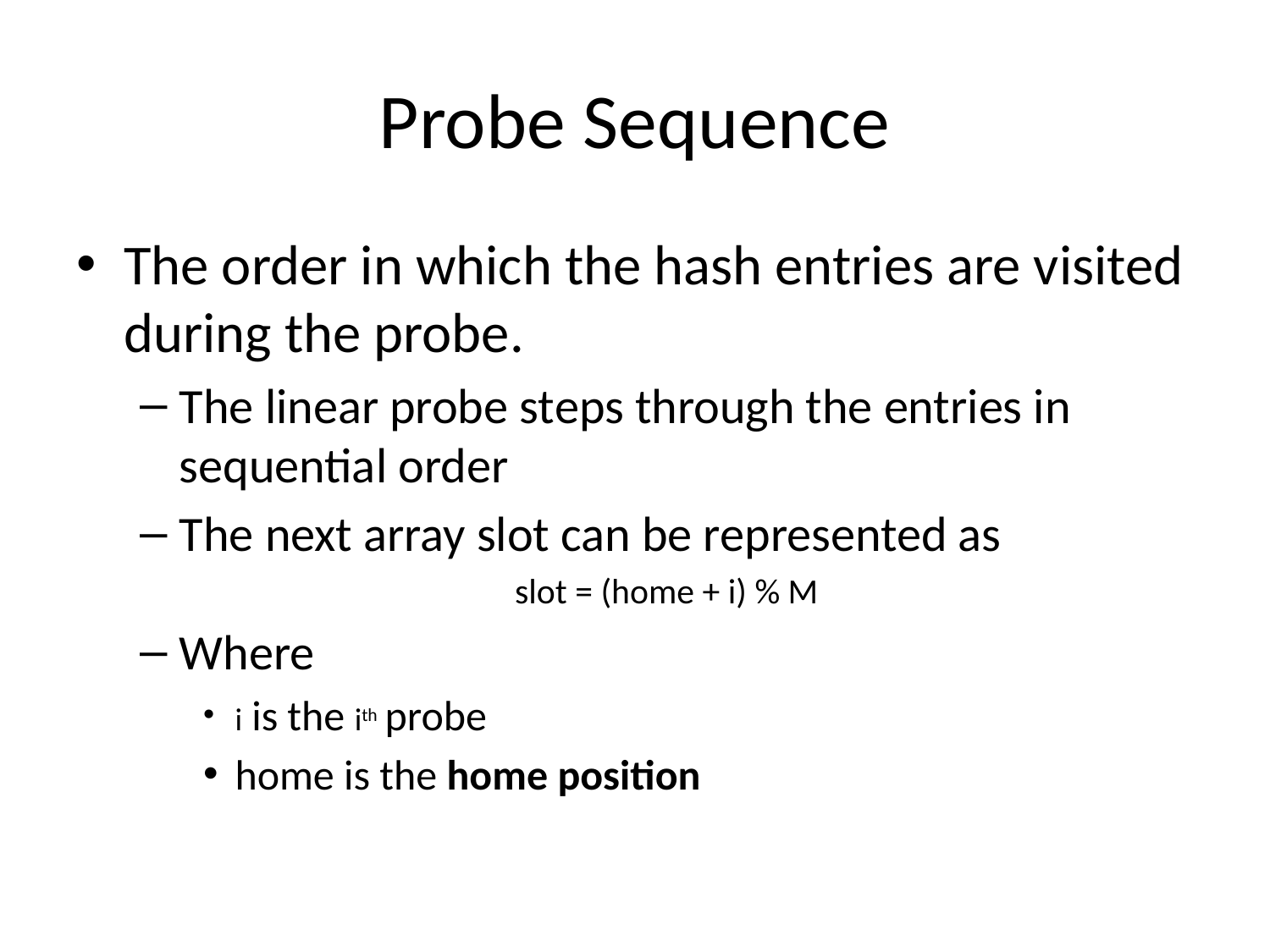

# Probe Sequence
The order in which the hash entries are visited during the probe.
The linear probe steps through the entries in sequential order
The next array slot can be represented as
slot = (home + i) % M
Where
i is the ith probe
home is the home position